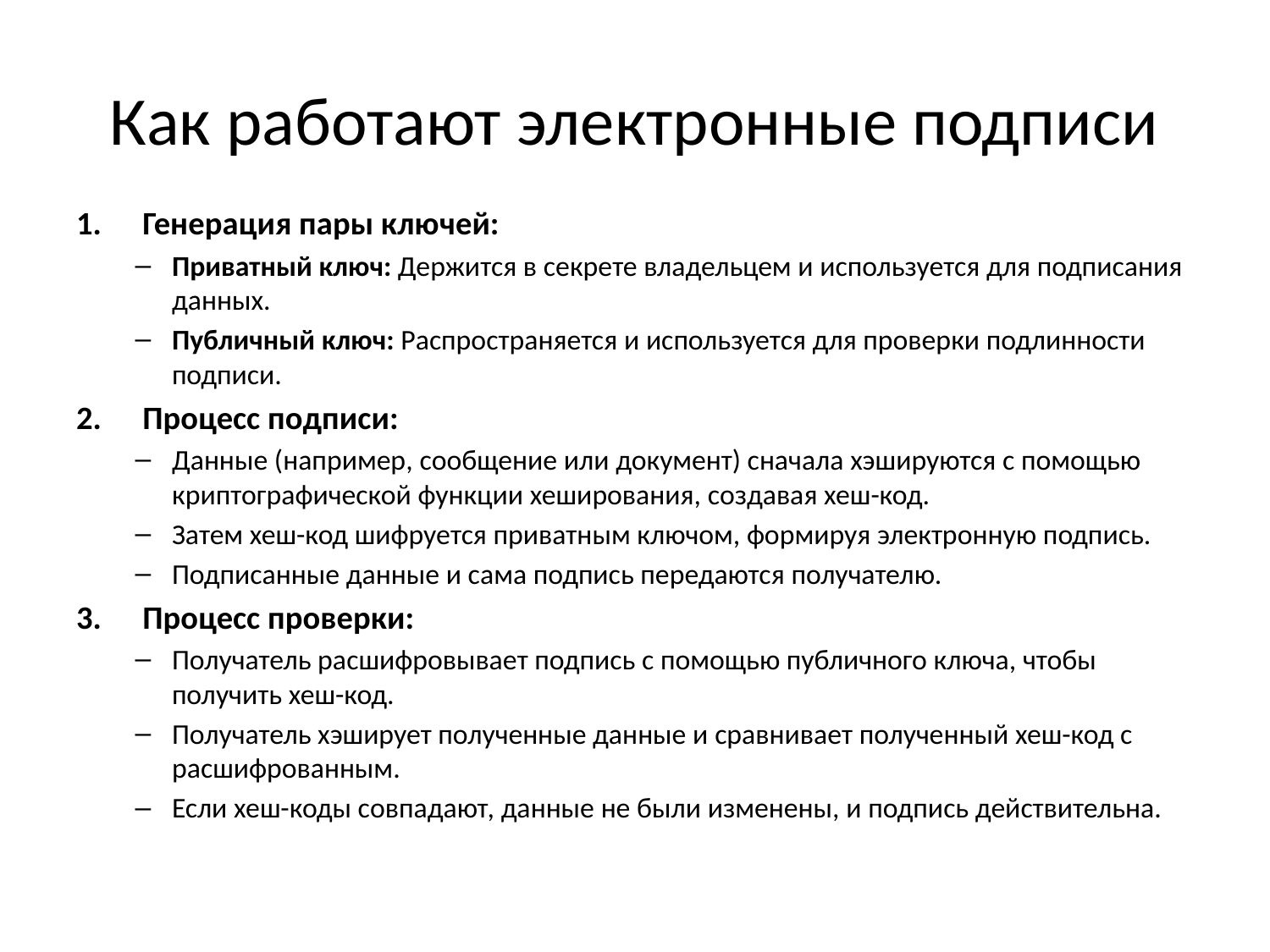

# Как работают электронные подписи
Генерация пары ключей:
Приватный ключ: Держится в секрете владельцем и используется для подписания данных.
Публичный ключ: Распространяется и используется для проверки подлинности подписи.
Процесс подписи:
Данные (например, сообщение или документ) сначала хэшируются с помощью криптографической функции хеширования, создавая хеш-код.
Затем хеш-код шифруется приватным ключом, формируя электронную подпись.
Подписанные данные и сама подпись передаются получателю.
Процесс проверки:
Получатель расшифровывает подпись с помощью публичного ключа, чтобы получить хеш-код.
Получатель хэширует полученные данные и сравнивает полученный хеш-код с расшифрованным.
Если хеш-коды совпадают, данные не были изменены, и подпись действительна.